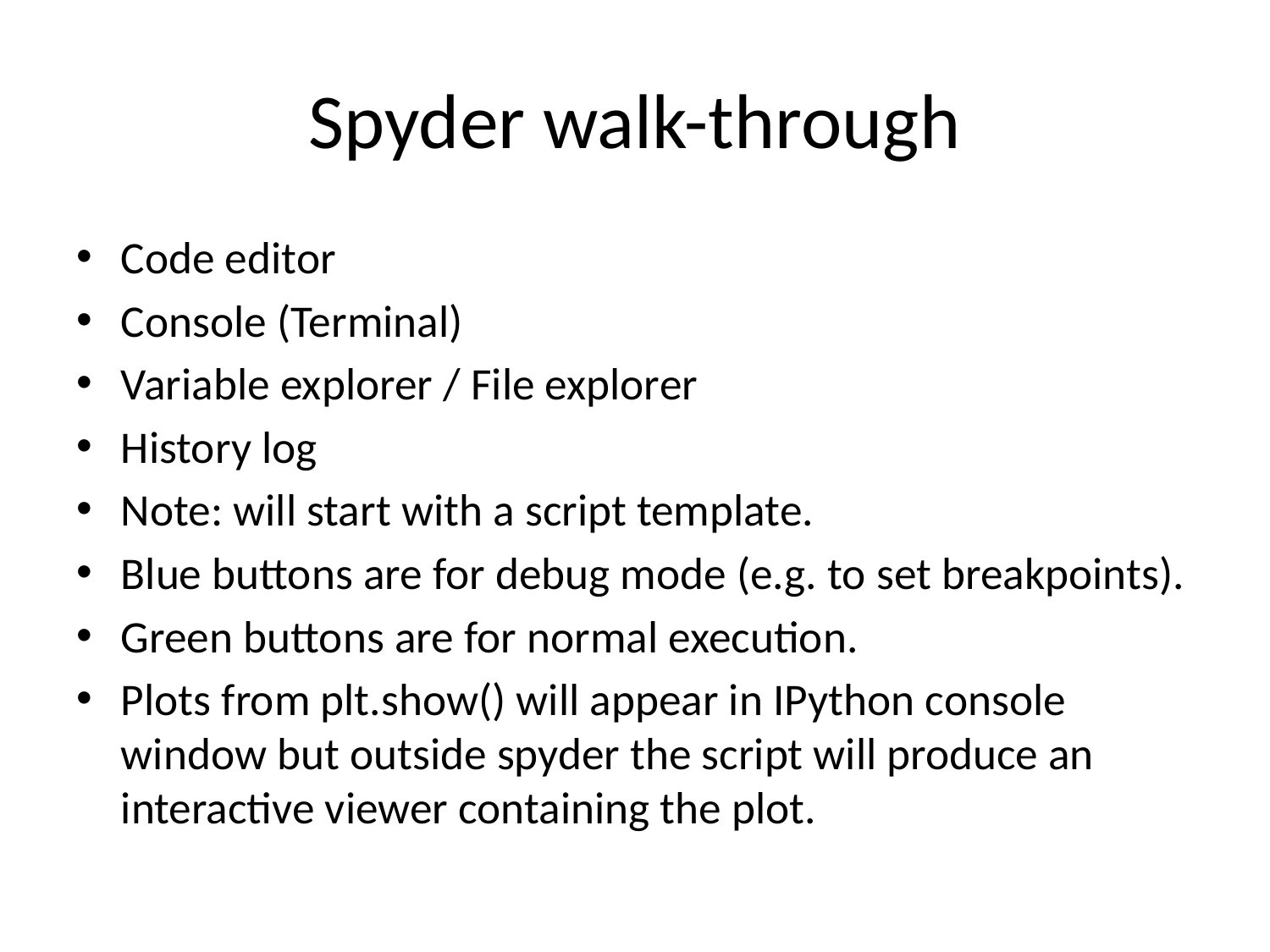

# Spyder walk-through
Code editor
Console (Terminal)
Variable explorer / File explorer
History log
Note: will start with a script template.
Blue buttons are for debug mode (e.g. to set breakpoints).
Green buttons are for normal execution.
Plots from plt.show() will appear in IPython console window but outside spyder the script will produce an interactive viewer containing the plot.